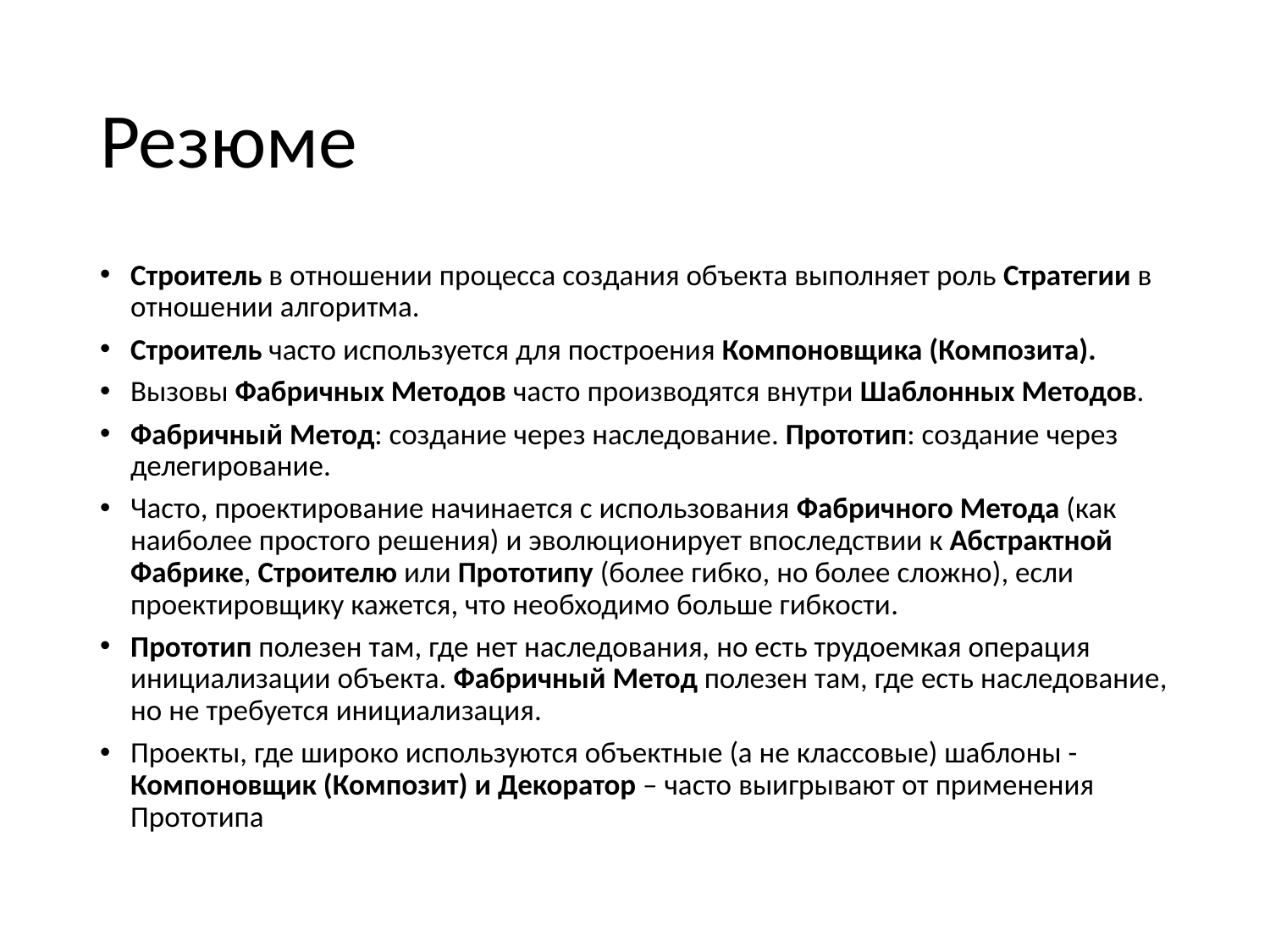

# Резюме
Строитель в отношении процесса создания объекта выполняет роль Стратегии в отношении алгоритма.
Строитель часто используется для построения Компоновщика (Композита).
Вызовы Фабричных Методов часто производятся внутри Шаблонных Методов.
Фабричный Метод: создание через наследование. Прототип: создание через делегирование.
Часто, проектирование начинается с использования Фабричного Метода (как наиболее простого решения) и эволюционирует впоследствии к Абстрактной Фабрике, Строителю или Прототипу (более гибко, но более сложно), если проектировщику кажется, что необходимо больше гибкости.
Прототип полезен там, где нет наследования, но есть трудоемкая операция инициализации объекта. Фабричный Метод полезен там, где есть наследование, но не требуется инициализация.
Проекты, где широко используются объектные (а не классовые) шаблоны - Компоновщик (Композит) и Декоратор – часто выигрывают от применения Прототипа